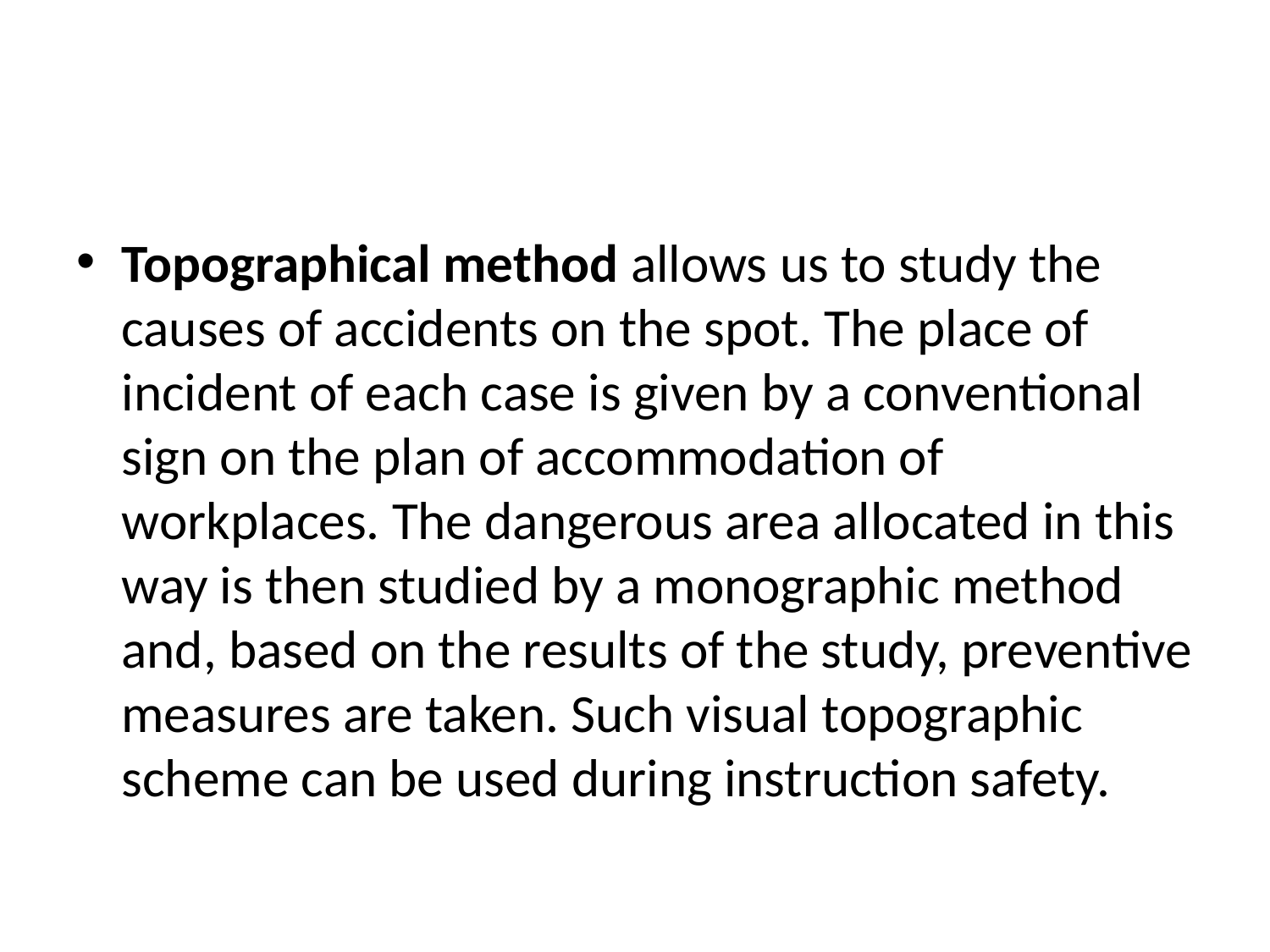

#
Topographical method allows us to study the causes of accidents on the spot. The place of incident of each case is given by a conventional sign on the plan of accommodation of workplaces. The dangerous area allocated in this way is then studied by a monographic method and, based on the results of the study, preventive measures are taken. Such visual topographic scheme can be used during instruction safety.